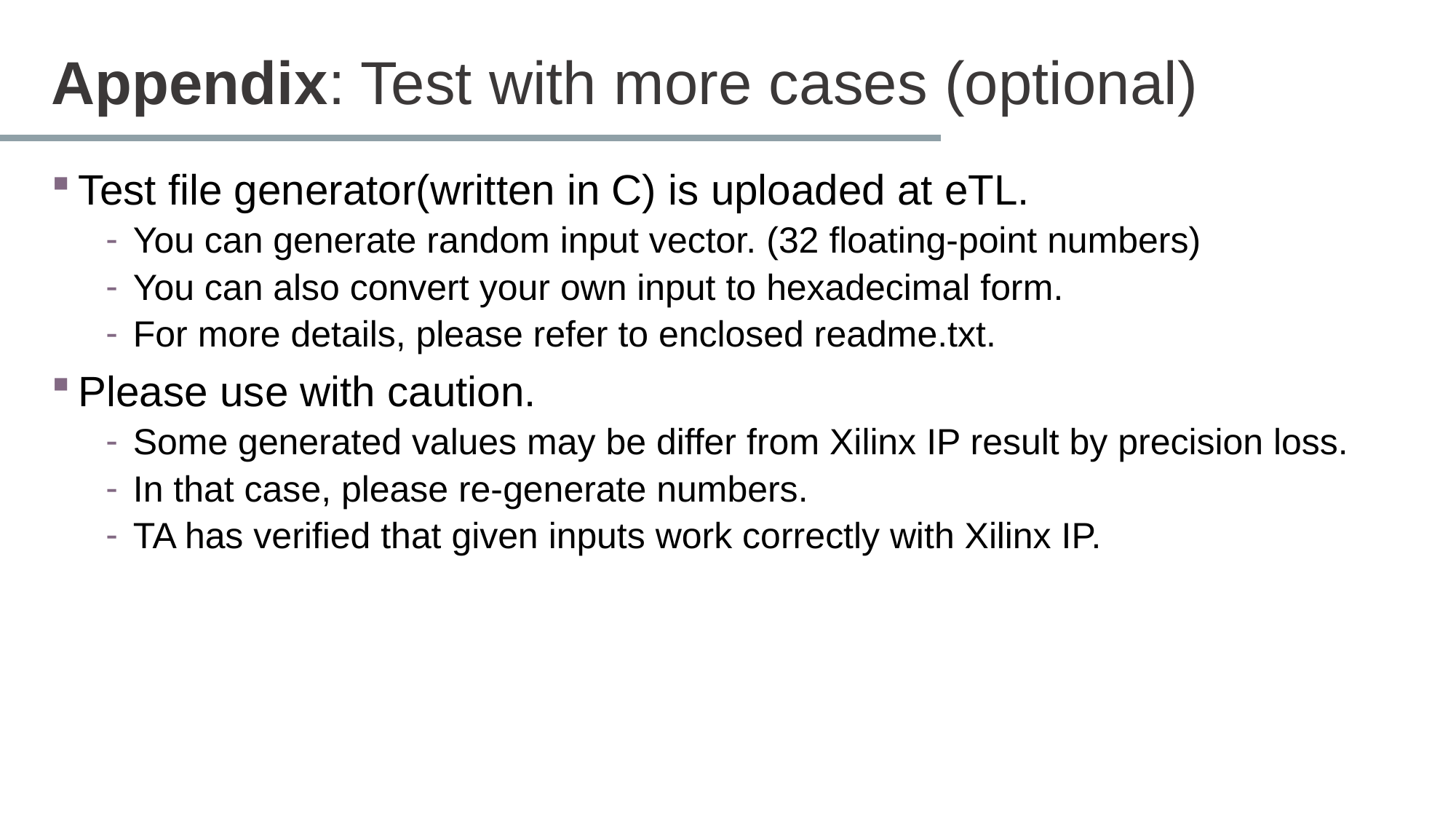

# Appendix: Test with more cases (optional)
Test file generator(written in C) is uploaded at eTL.
You can generate random input vector. (32 floating-point numbers)
You can also convert your own input to hexadecimal form.
For more details, please refer to enclosed readme.txt.
Please use with caution.
Some generated values may be differ from Xilinx IP result by precision loss.
In that case, please re-generate numbers.
TA has verified that given inputs work correctly with Xilinx IP.